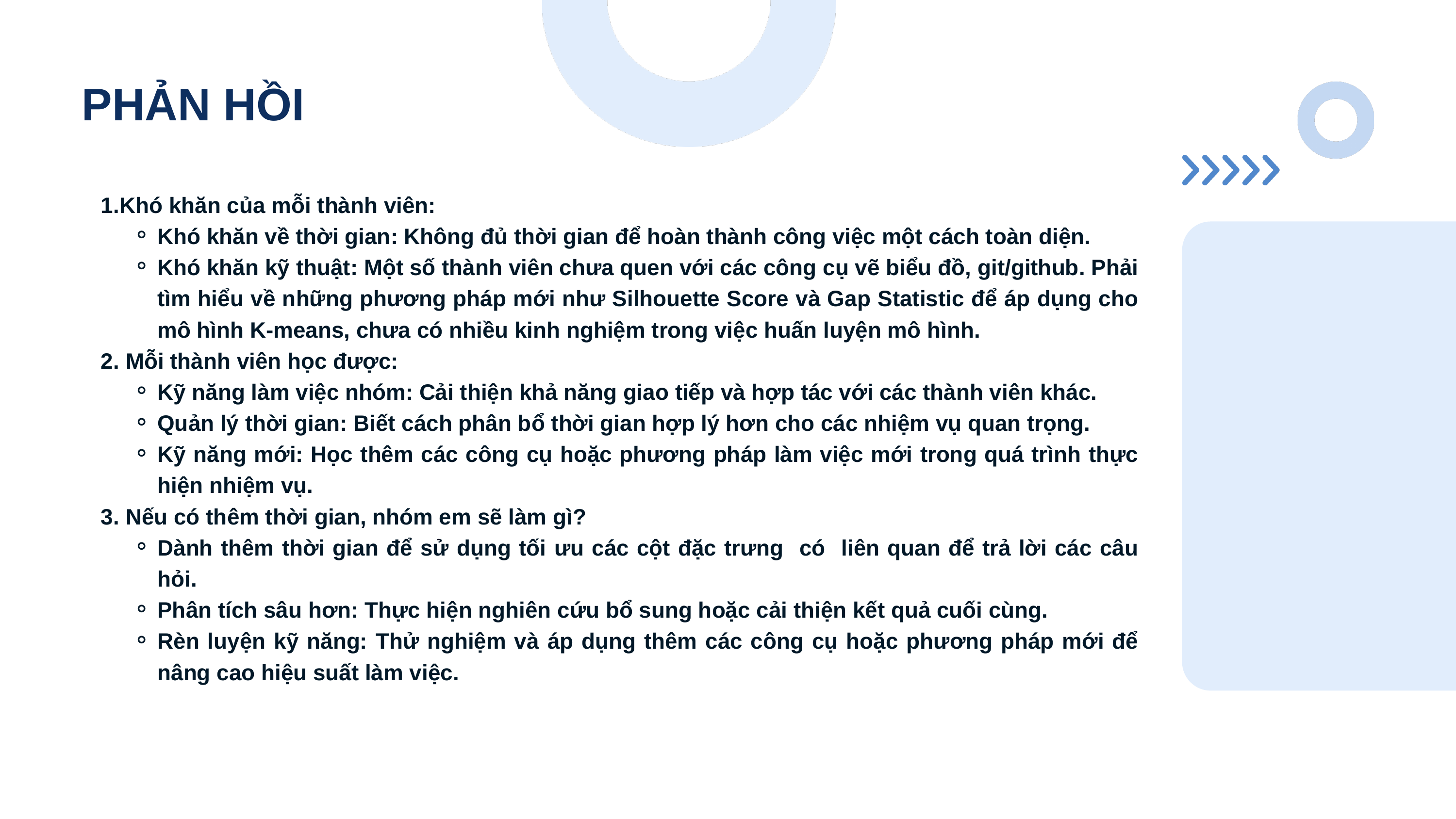

PHẢN HỒI

Khó khăn của mỗi thành viên:
Khó khăn về thời gian: Không đủ thời gian để hoàn thành công việc một cách toàn diện.
Khó khăn kỹ thuật: Một số thành viên chưa quen với các công cụ vẽ biểu đồ, git/github. Phải tìm hiểu về những phương pháp mới như Silhouette Score và Gap Statistic để áp dụng cho mô hình K-means, chưa có nhiều kinh nghiệm trong việc huấn luyện mô hình.
 Mỗi thành viên học được:
Kỹ năng làm việc nhóm: Cải thiện khả năng giao tiếp và hợp tác với các thành viên khác.
Quản lý thời gian: Biết cách phân bổ thời gian hợp lý hơn cho các nhiệm vụ quan trọng.
Kỹ năng mới: Học thêm các công cụ hoặc phương pháp làm việc mới trong quá trình thực hiện nhiệm vụ.
 Nếu có thêm thời gian, nhóm em sẽ làm gì?
Dành thêm thời gian để sử dụng tối ưu các cột đặc trưng  có  liên quan để trả lời các câu hỏi.
Phân tích sâu hơn: Thực hiện nghiên cứu bổ sung hoặc cải thiện kết quả cuối cùng.
Rèn luyện kỹ năng: Thử nghiệm và áp dụng thêm các công cụ hoặc phương pháp mới để nâng cao hiệu suất làm việc.